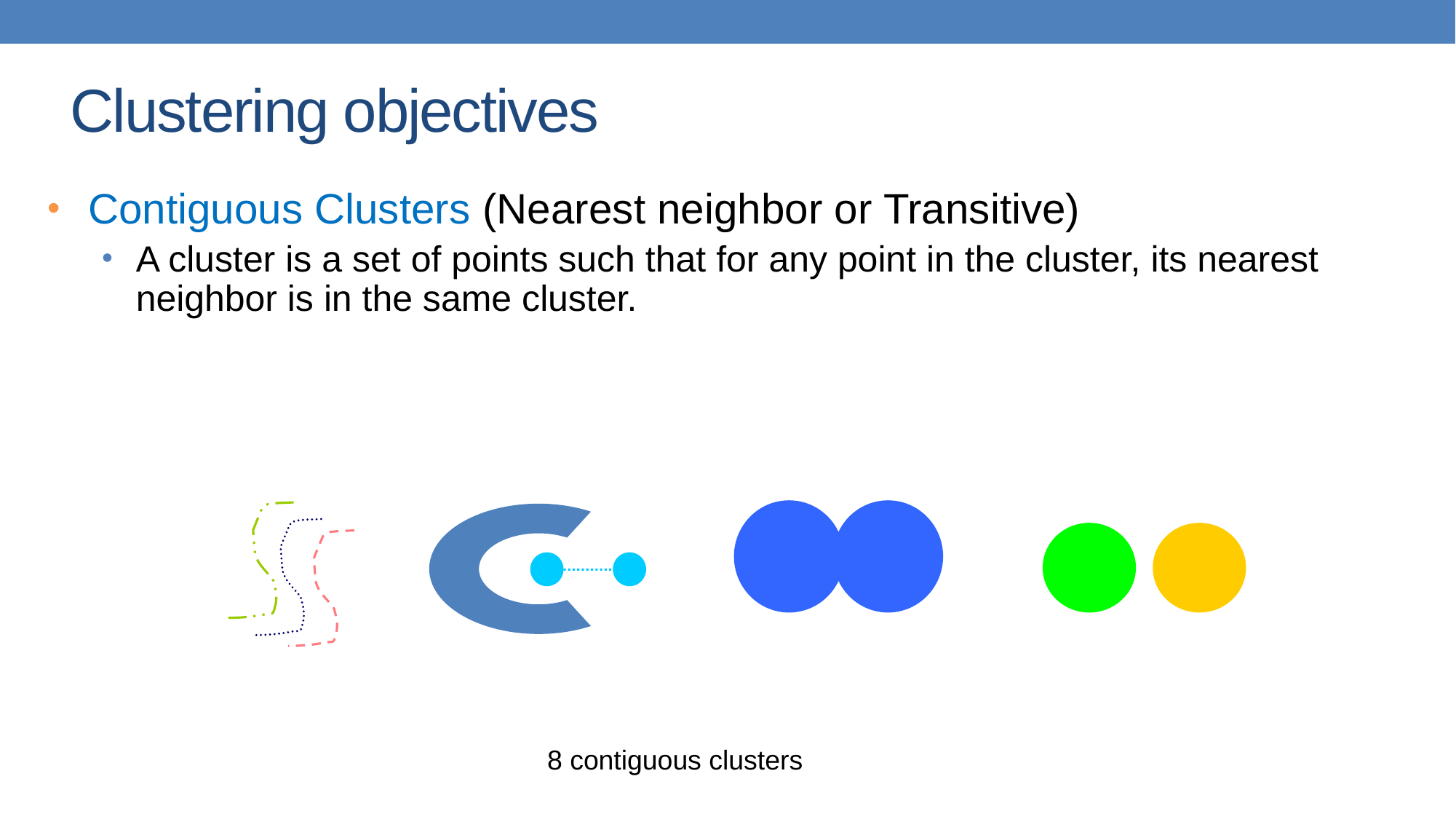

# Clustering objectives
Contiguous Clusters (Nearest neighbor or Transitive)
A cluster is a set of points such that for any point in the cluster, its nearest neighbor is in the same cluster.

8 contiguous clusters